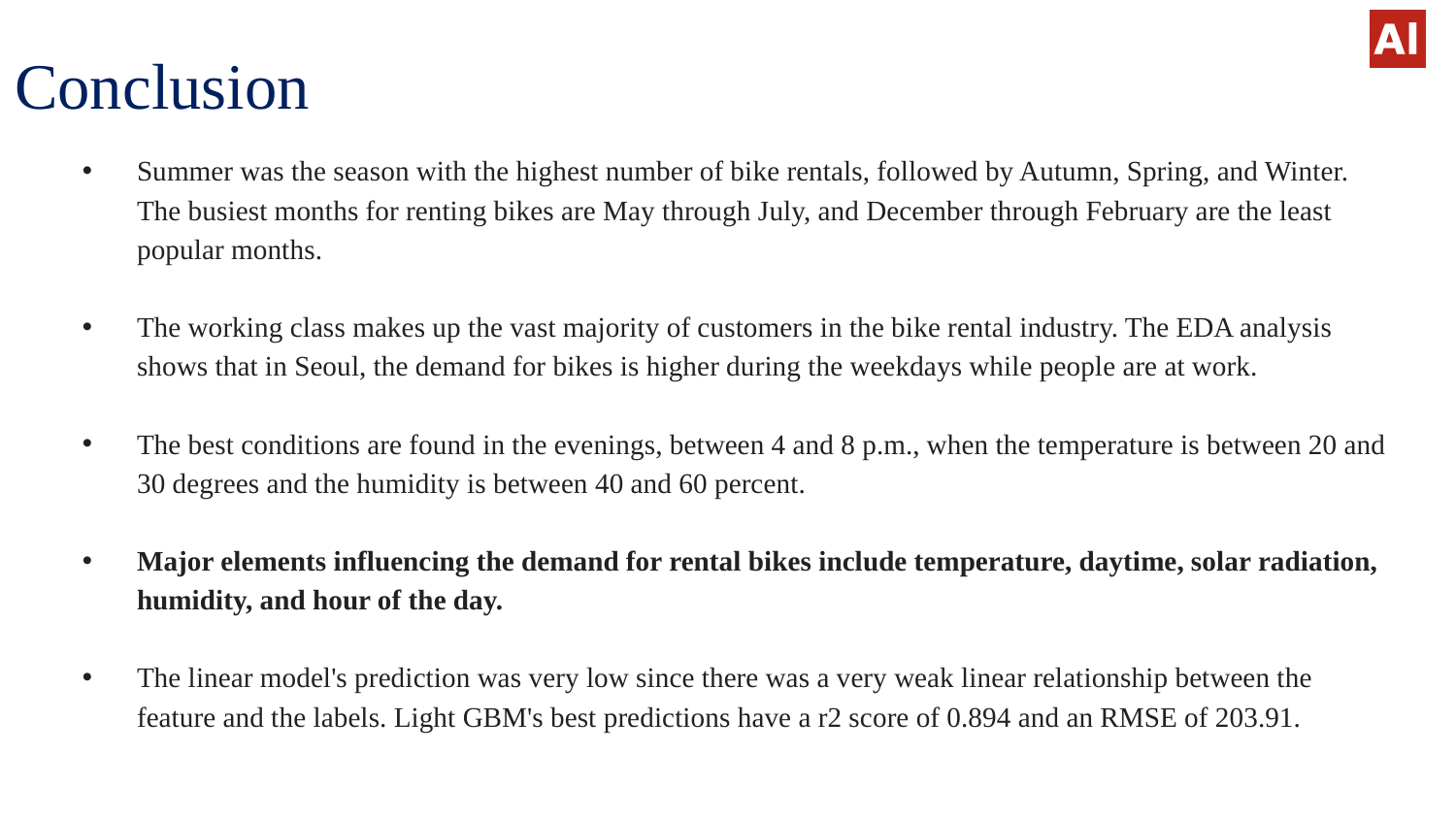

# Conclusion
Summer was the season with the highest number of bike rentals, followed by Autumn, Spring, and Winter. The busiest months for renting bikes are May through July, and December through February are the least popular months.

The working class makes up the vast majority of customers in the bike rental industry. The EDA analysis shows that in Seoul, the demand for bikes is higher during the weekdays while people are at work.

The best conditions are found in the evenings, between 4 and 8 p.m., when the temperature is between 20 and 30 degrees and the humidity is between 40 and 60 percent.

Major elements influencing the demand for rental bikes include temperature, daytime, solar radiation, humidity, and hour of the day.

The linear model's prediction was very low since there was a very weak linear relationship between the feature and the labels. Light GBM's best predictions have a r2 score of 0.894 and an RMSE of 203.91.